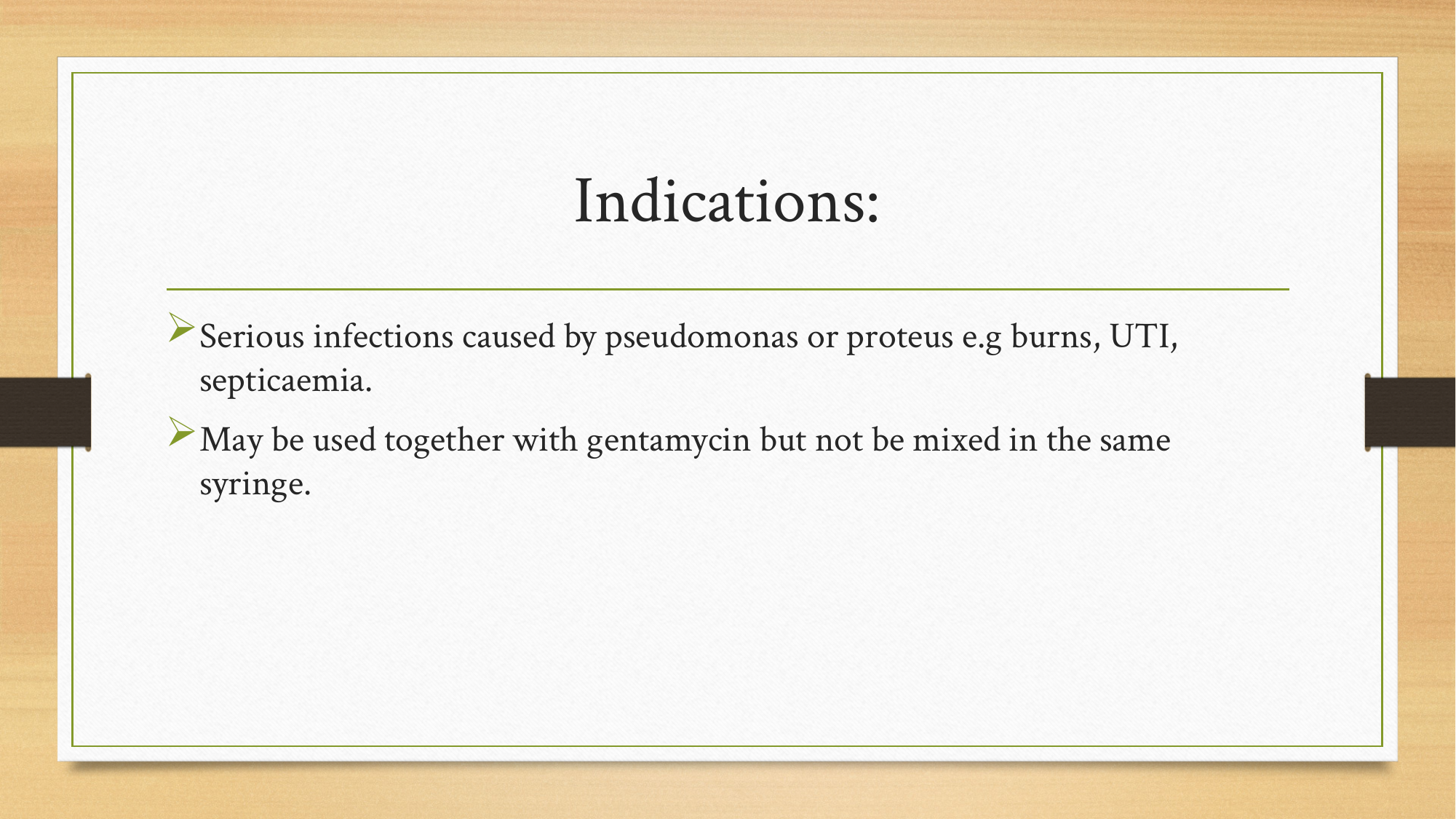

# Indications:
Serious infections caused by pseudomonas or proteus e.g burns, UTI, septicaemia.
May be used together with gentamycin but not be mixed in the same syringe.